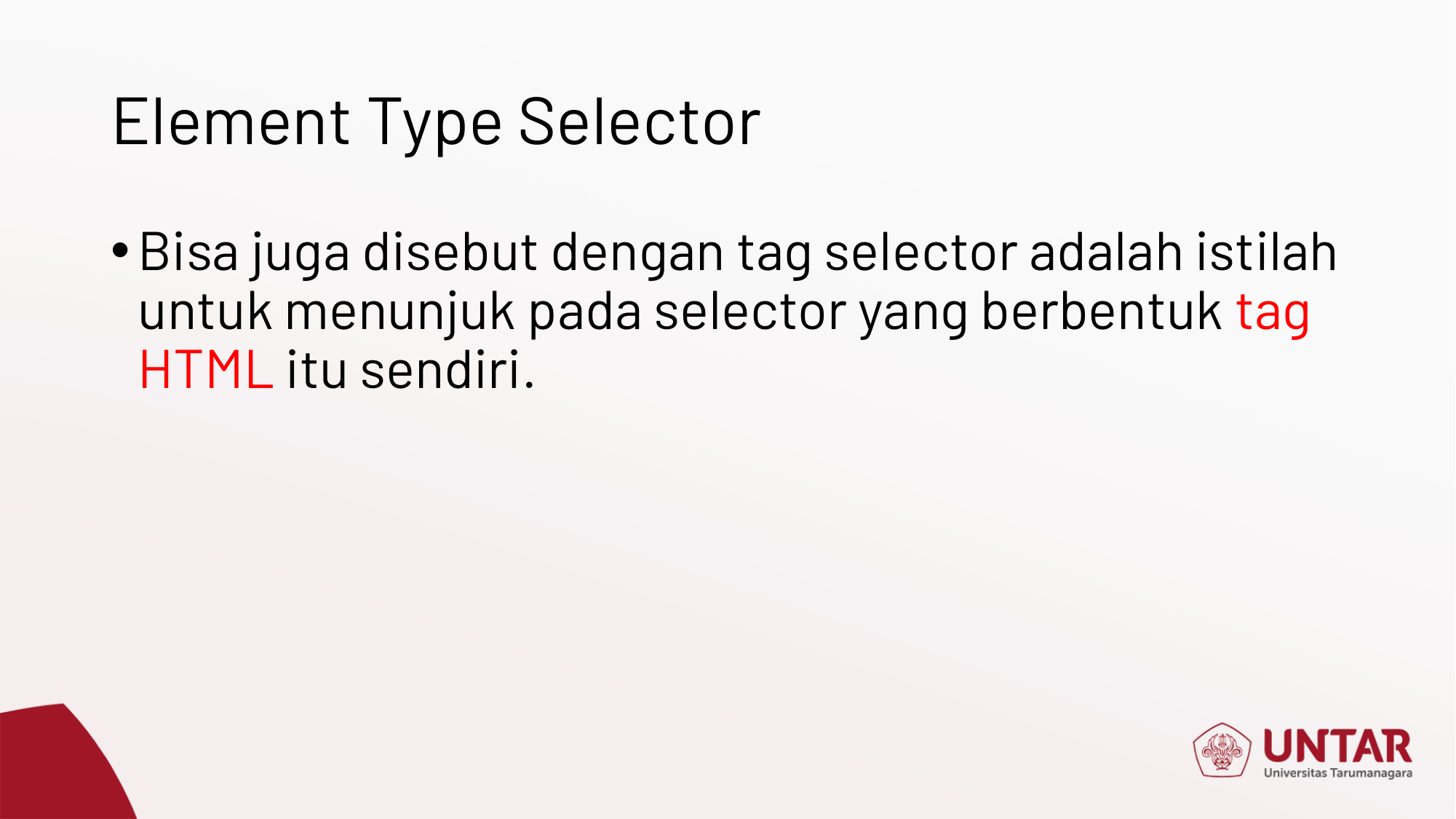

# Element Type Selector
Bisa juga disebut dengan tag selector adalah istilah untuk menunjuk pada selector yang berbentuk tag HTML itu sendiri.